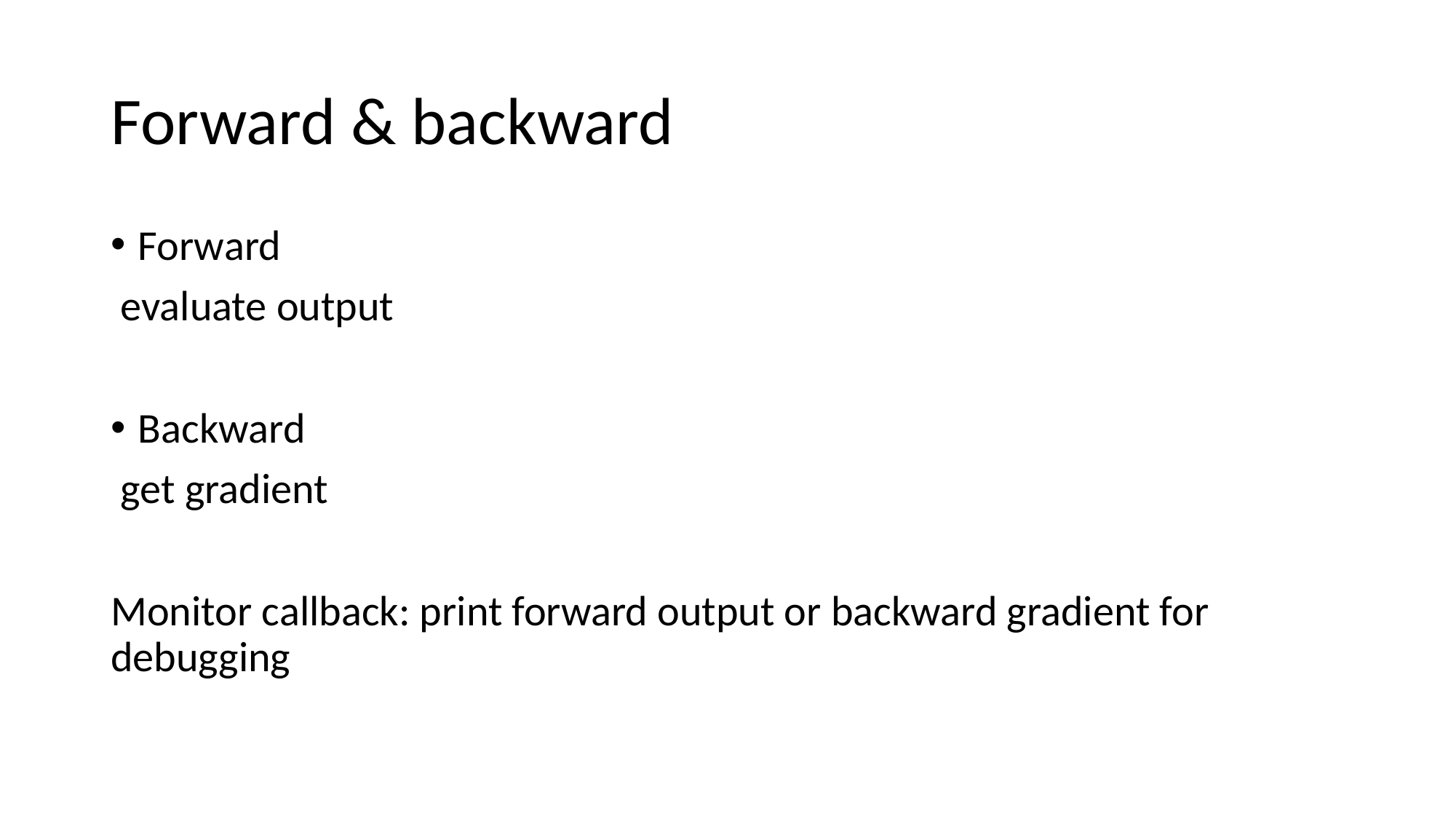

# Forward & backward
Forward
 evaluate output

Backward
 get gradient

Monitor callback: print forward output or backward gradient for debugging